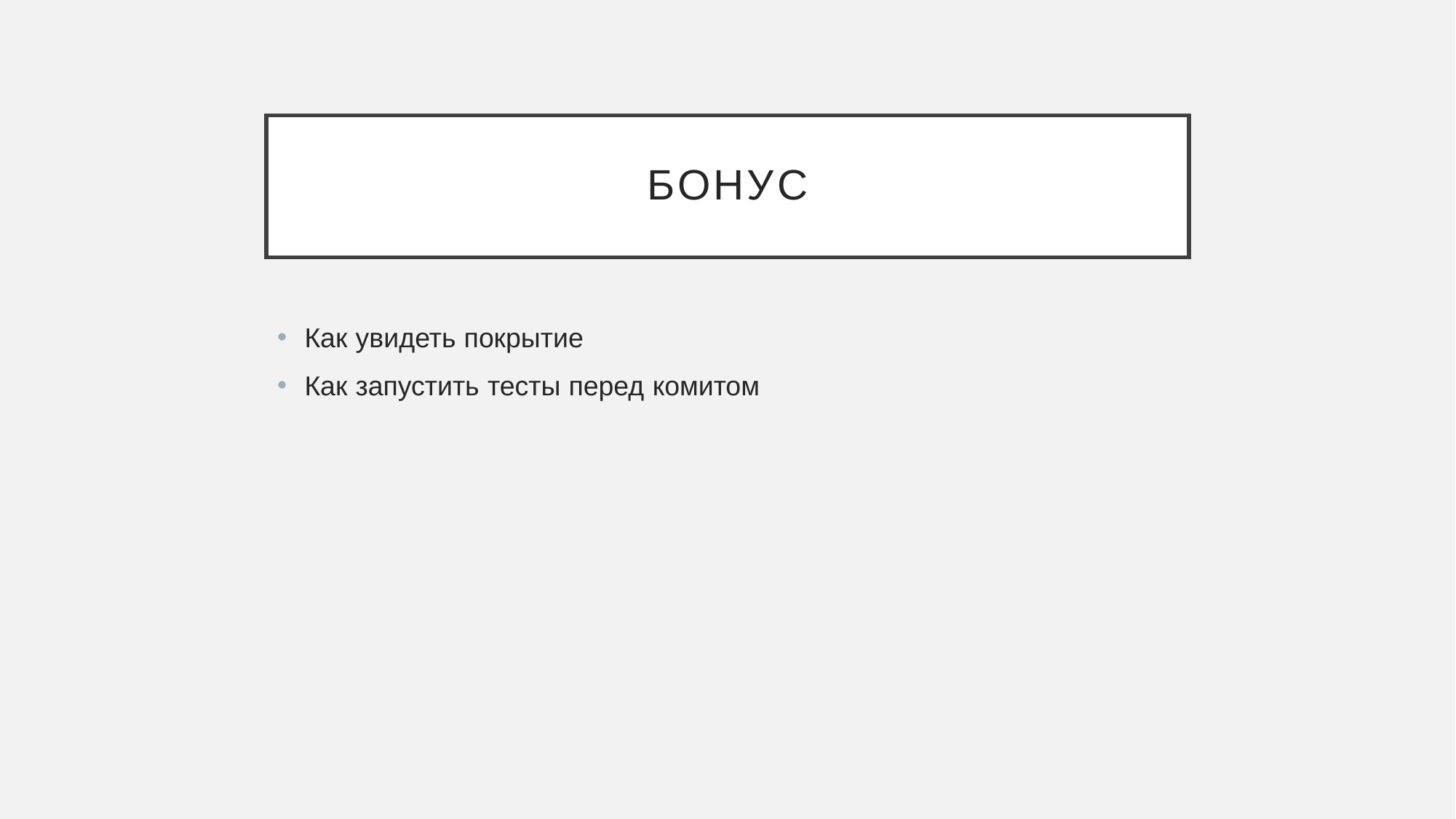

# Бонус
Как увидеть покрытие
Как запустить тесты перед комитом